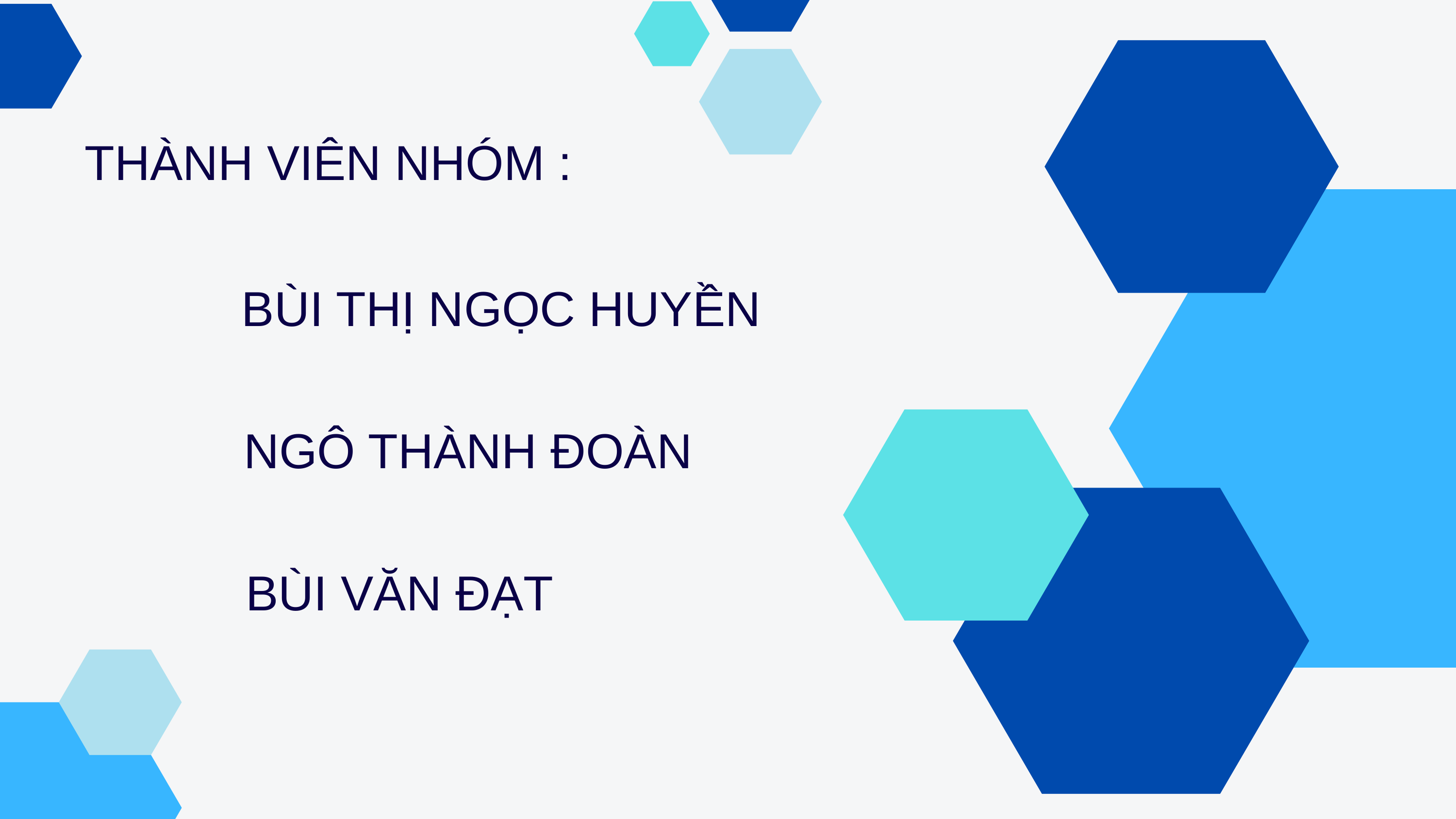

THÀNH VIÊN NHÓM :

BÙI THỊ NGỌC HUYỀN

NGÔ THÀNH ĐOÀN

BÙI VĂN ĐẠT